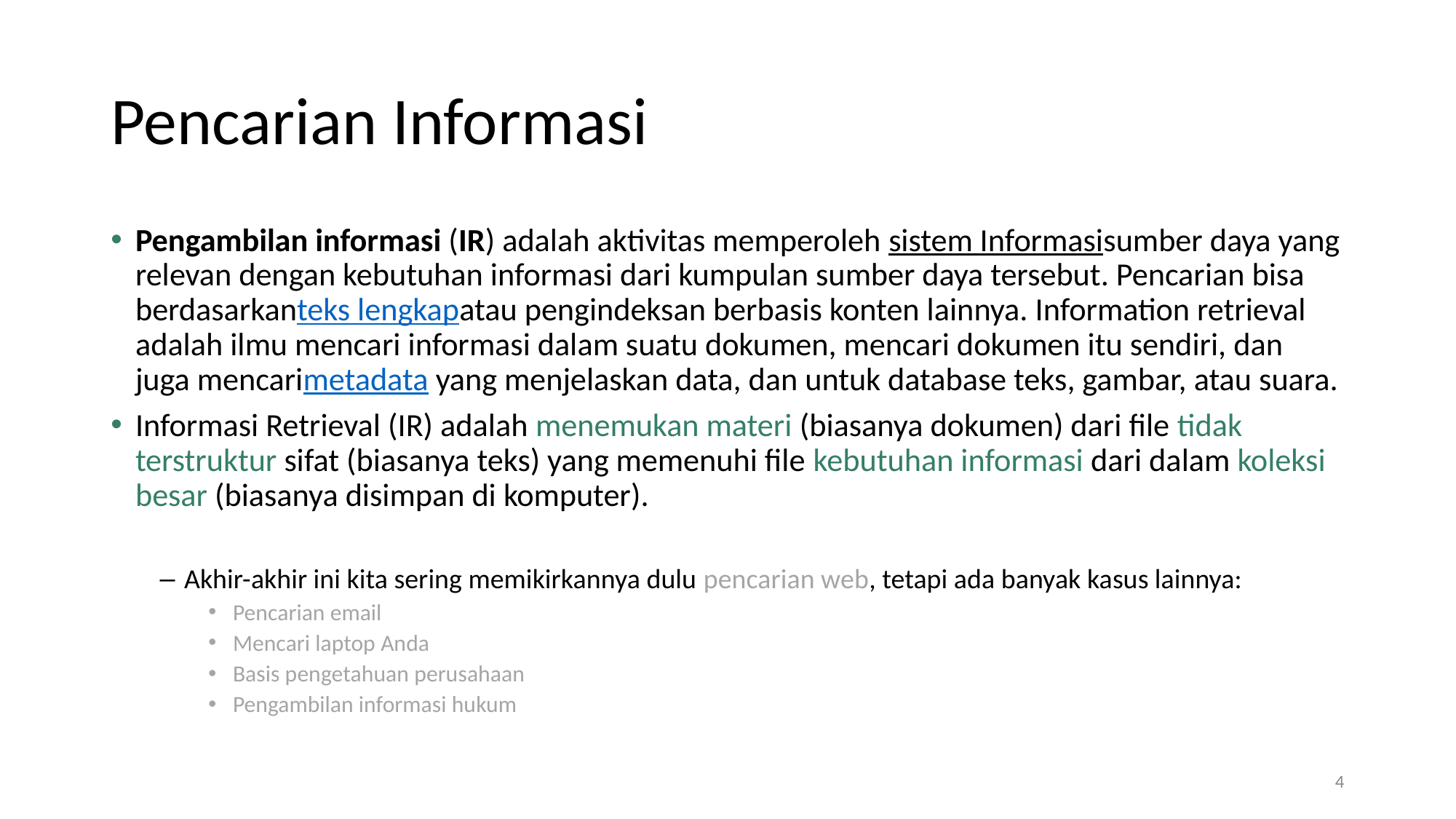

# Pencarian Informasi
Pengambilan informasi (IR) adalah aktivitas memperoleh sistem Informasisumber daya yang relevan dengan kebutuhan informasi dari kumpulan sumber daya tersebut. Pencarian bisa berdasarkanteks lengkapatau pengindeksan berbasis konten lainnya. Information retrieval adalah ilmu mencari informasi dalam suatu dokumen, mencari dokumen itu sendiri, dan juga mencarimetadata yang menjelaskan data, dan untuk database teks, gambar, atau suara.
Informasi Retrieval (IR) adalah menemukan materi (biasanya dokumen) dari file tidak terstruktur sifat (biasanya teks) yang memenuhi file kebutuhan informasi dari dalam koleksi besar (biasanya disimpan di komputer).

Akhir-akhir ini kita sering memikirkannya dulu pencarian web, tetapi ada banyak kasus lainnya:
Pencarian email
Mencari laptop Anda
Basis pengetahuan perusahaan
Pengambilan informasi hukum
4